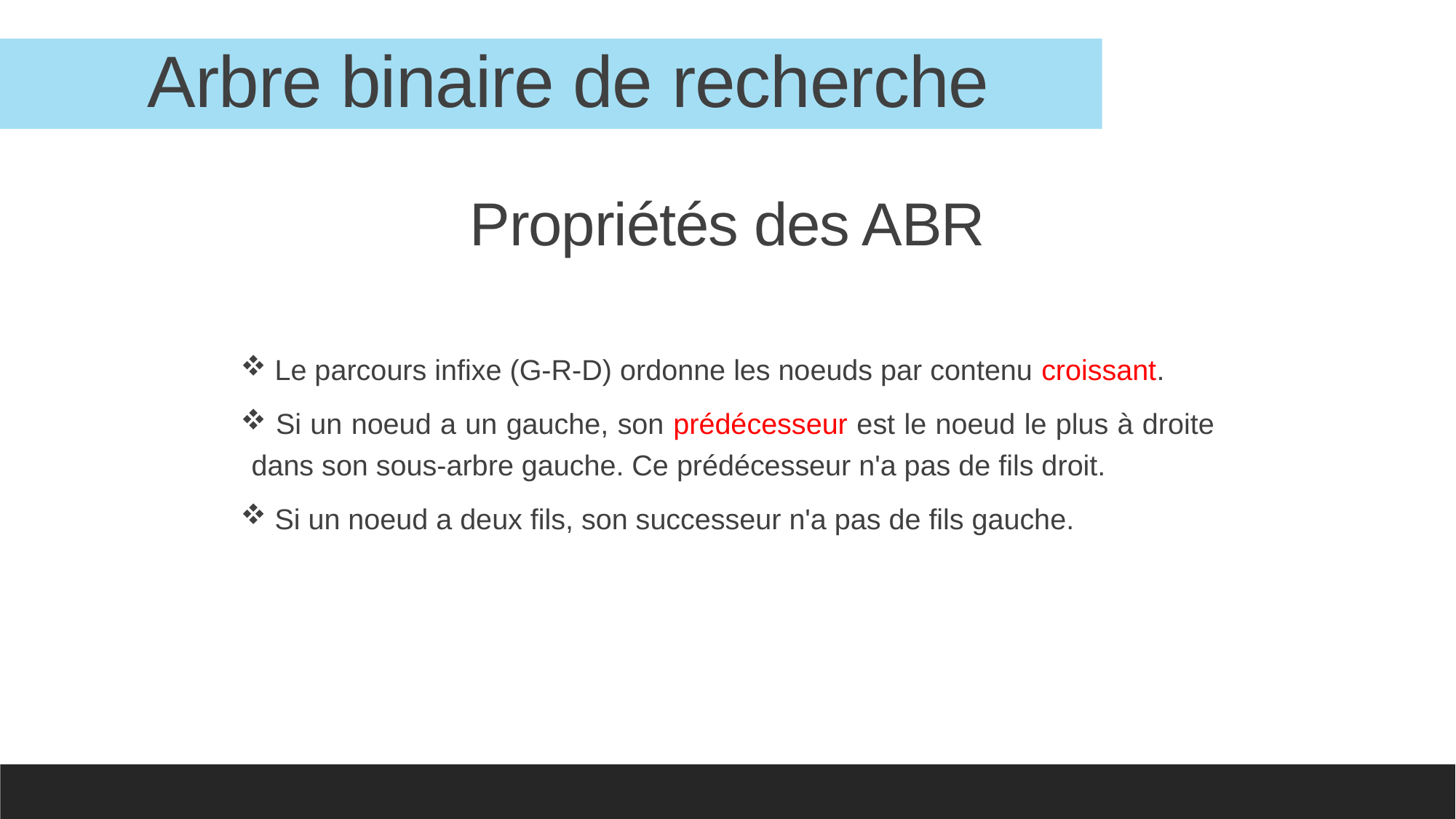

Arbre binaire de recherche
Propriétés des ABR
 Le parcours infixe (G-R-D) ordonne les noeuds par contenu croissant.
 Si un noeud a un gauche, son prédécesseur est le noeud le plus à droite dans son sous-arbre gauche. Ce prédécesseur n'a pas de fils droit.
 Si un noeud a deux fils, son successeur n'a pas de fils gauche.